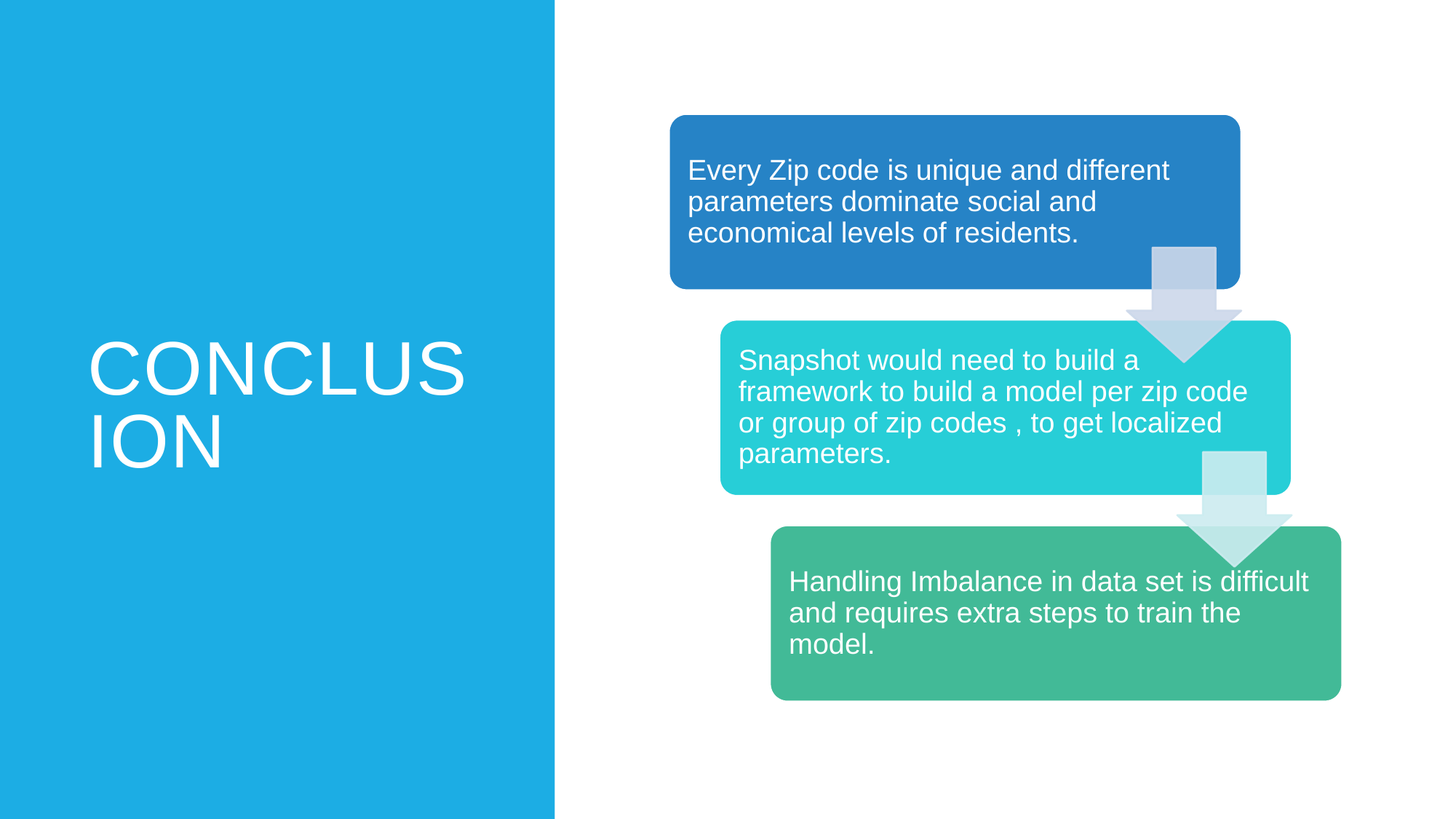

# Conclusion
Every Zip code is unique and different parameters dominate social and economical levels of residents.
Snapshot would need to build a framework to build a model per zip code or group of zip codes , to get localized parameters.
Handling Imbalance in data set is difficult and requires extra steps to train the model.